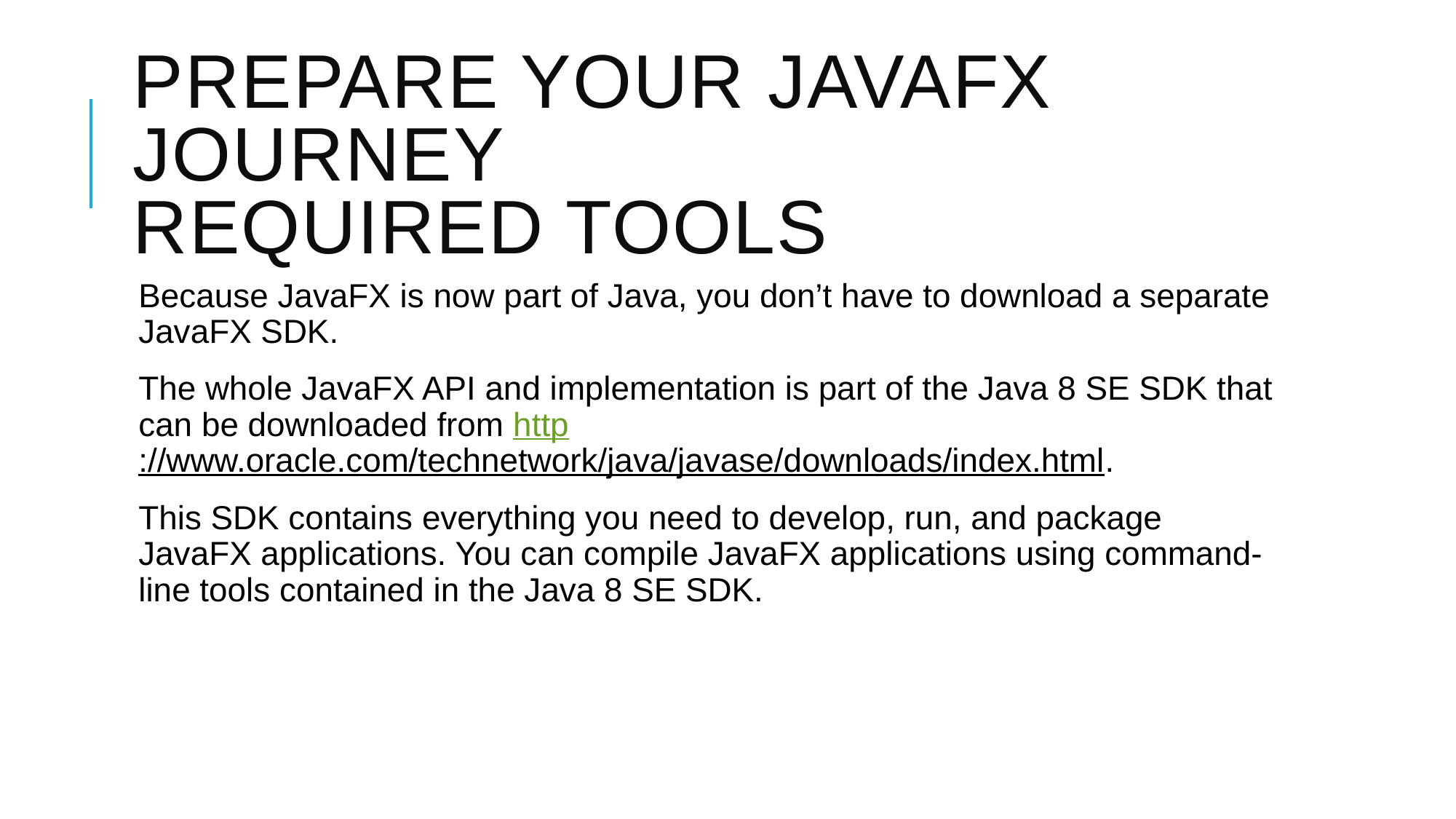

# Prepare Your JavaFX Journey Required Tools
Because JavaFX is now part of Java, you don’t have to download a separate JavaFX SDK.
The whole JavaFX API and implementation is part of the Java 8 SE SDK that can be downloaded from http://www.oracle.com/technetwork/java/javase/downloads/index.html.
This SDK contains everything you need to develop, run, and package JavaFX applications. You can compile JavaFX applications using command-line tools contained in the Java 8 SE SDK.